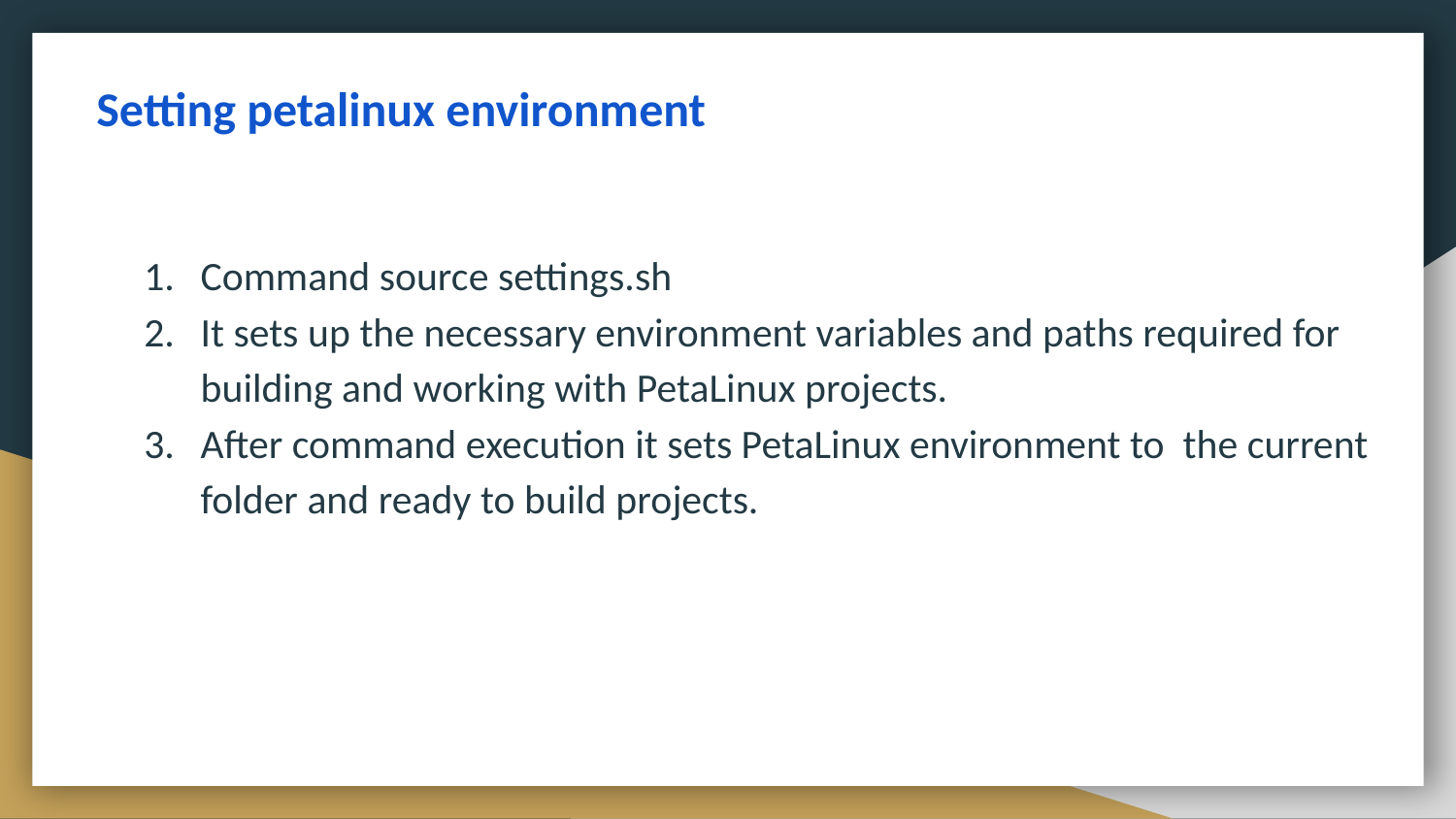

# Setting petalinux environment
Command source settings.sh
It sets up the necessary environment variables and paths required for building and working with PetaLinux projects.
After command execution it sets PetaLinux environment to  the current folder and ready to build projects.